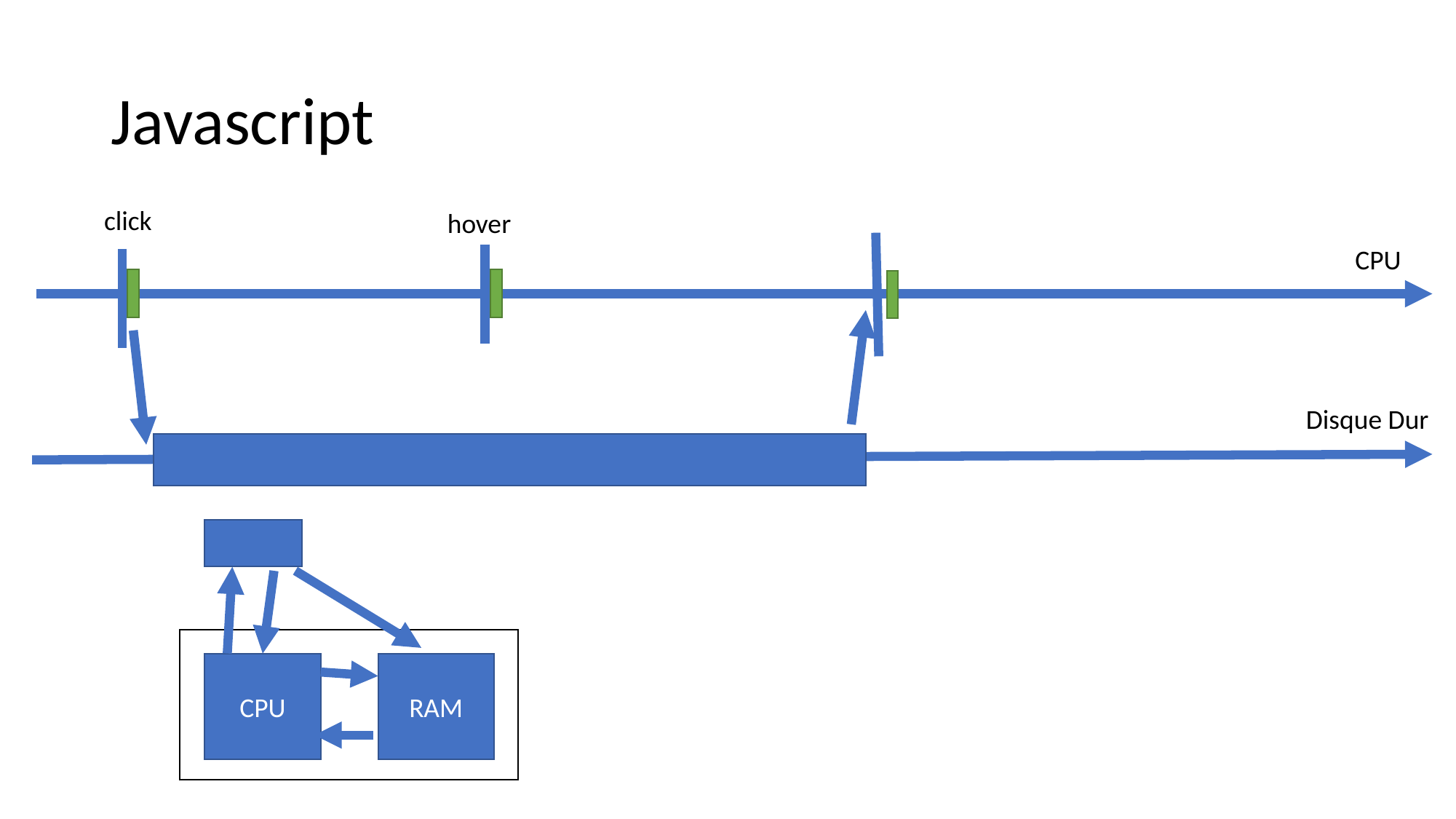

# Javascript
click
hover
CPU

Disque Dur

CPU
RAM